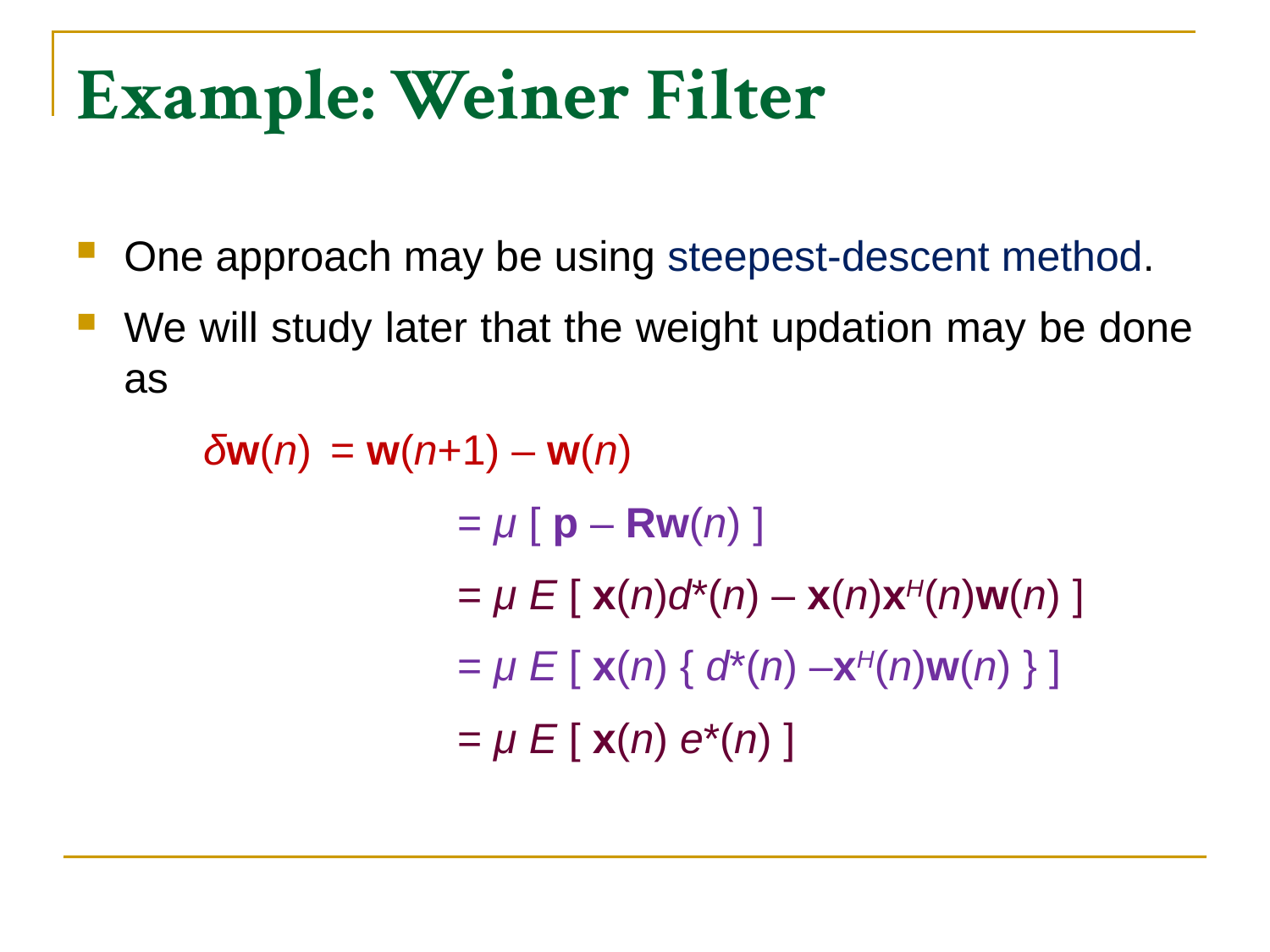

# Example: Weiner Filter
One approach may be using steepest-descent method.
We will study later that the weight updation may be done as
	δw(n) 	= w(n+1) – w(n)
			= μ [ p – Rw(n) ]
			= μ E [ x(n)d*(n) – x(n)xH(n)w(n) ]
			= μ E [ x(n) { d*(n) –xH(n)w(n) } ]
			= μ E [ x(n) e*(n) ]